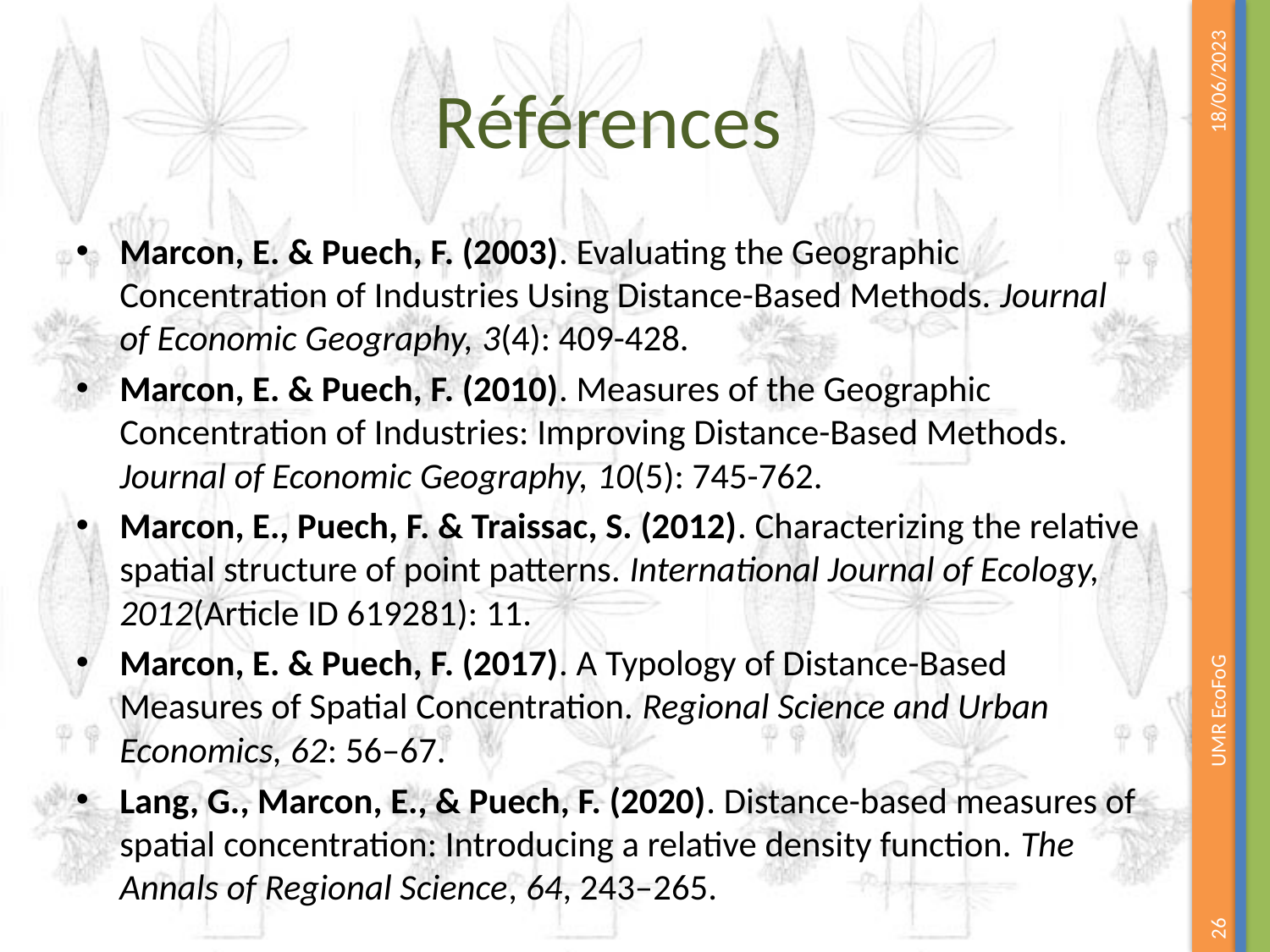

# Références
18/06/2023
Marcon, E. & Puech, F. (2003). Evaluating the Geographic Concentration of Industries Using Distance-Based Methods. Journal of Economic Geography, 3(4): 409-428.
Marcon, E. & Puech, F. (2010). Measures of the Geographic Concentration of Industries: Improving Distance-Based Methods. Journal of Economic Geography, 10(5): 745-762.
Marcon, E., Puech, F. & Traissac, S. (2012). Characterizing the relative spatial structure of point patterns. International Journal of Ecology, 2012(Article ID 619281): 11.
Marcon, E. & Puech, F. (2017). A Typology of Distance-Based Measures of Spatial Concentration. Regional Science and Urban Economics, 62: 56–67.
Lang, G., Marcon, E., & Puech, F. (2020). Distance-based measures of spatial concentration: Introducing a relative density function. The Annals of Regional Science, 64, 243–265.

UMR EcoFoG
26